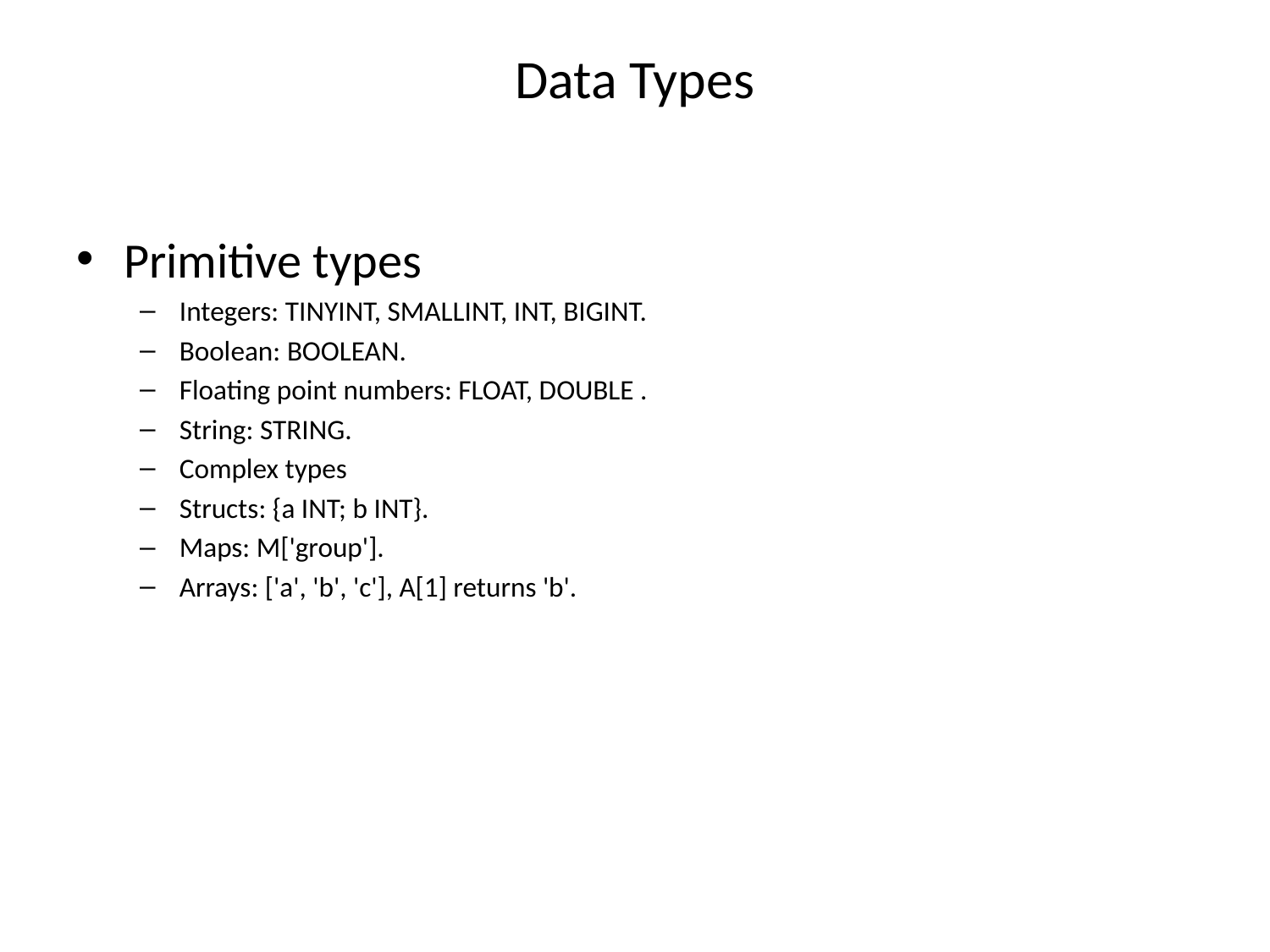

# Data Types
Primitive types
Integers: TINYINT, SMALLINT, INT, BIGINT.
Boolean: BOOLEAN.
Floating point numbers: FLOAT, DOUBLE .
String: STRING.
Complex types
Structs: {a INT; b INT}.
Maps: M['group'].
Arrays: ['a', 'b', 'c'], A[1] returns 'b'.